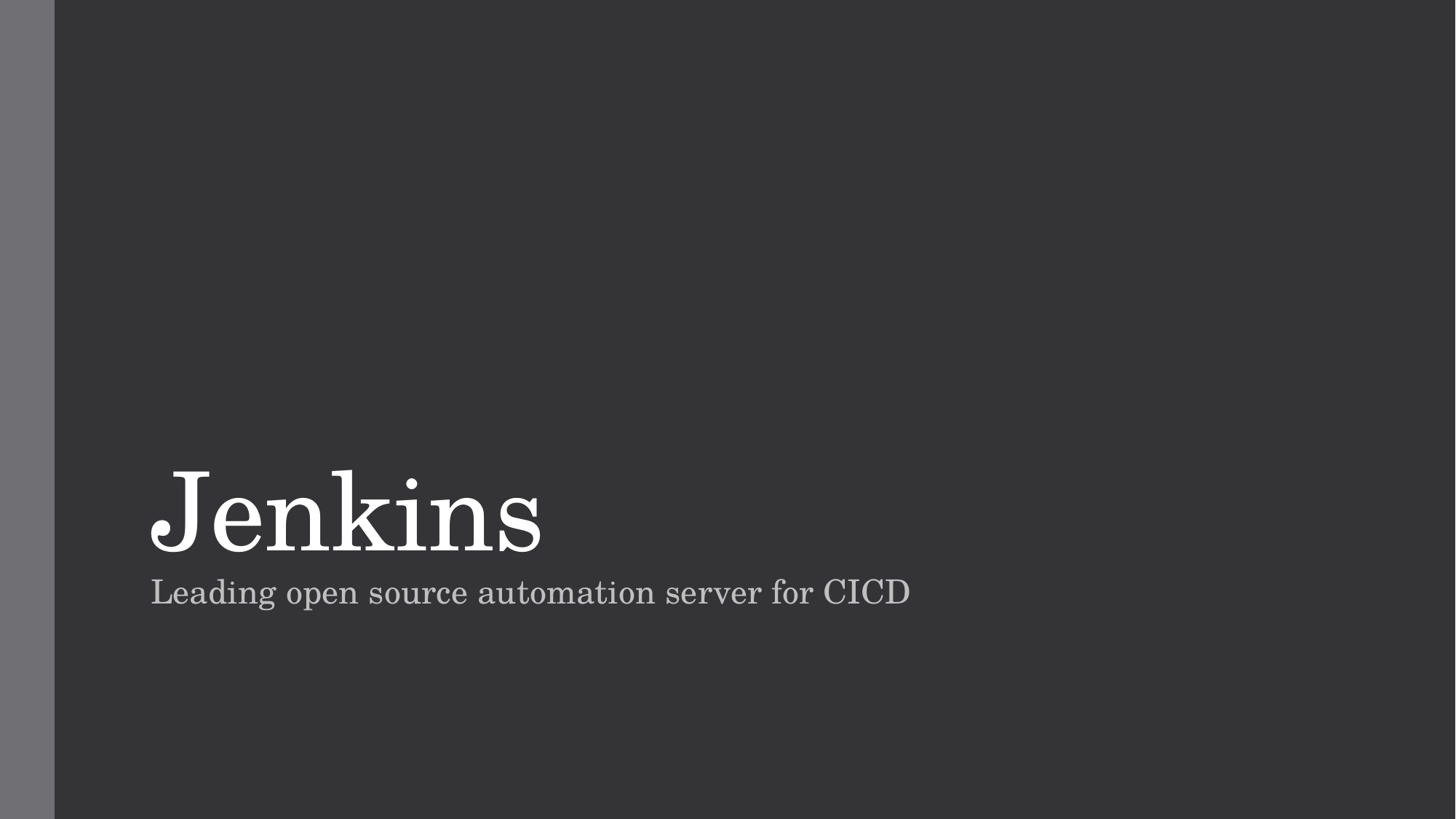

# Jenkins
Leading open source automation server for CICD